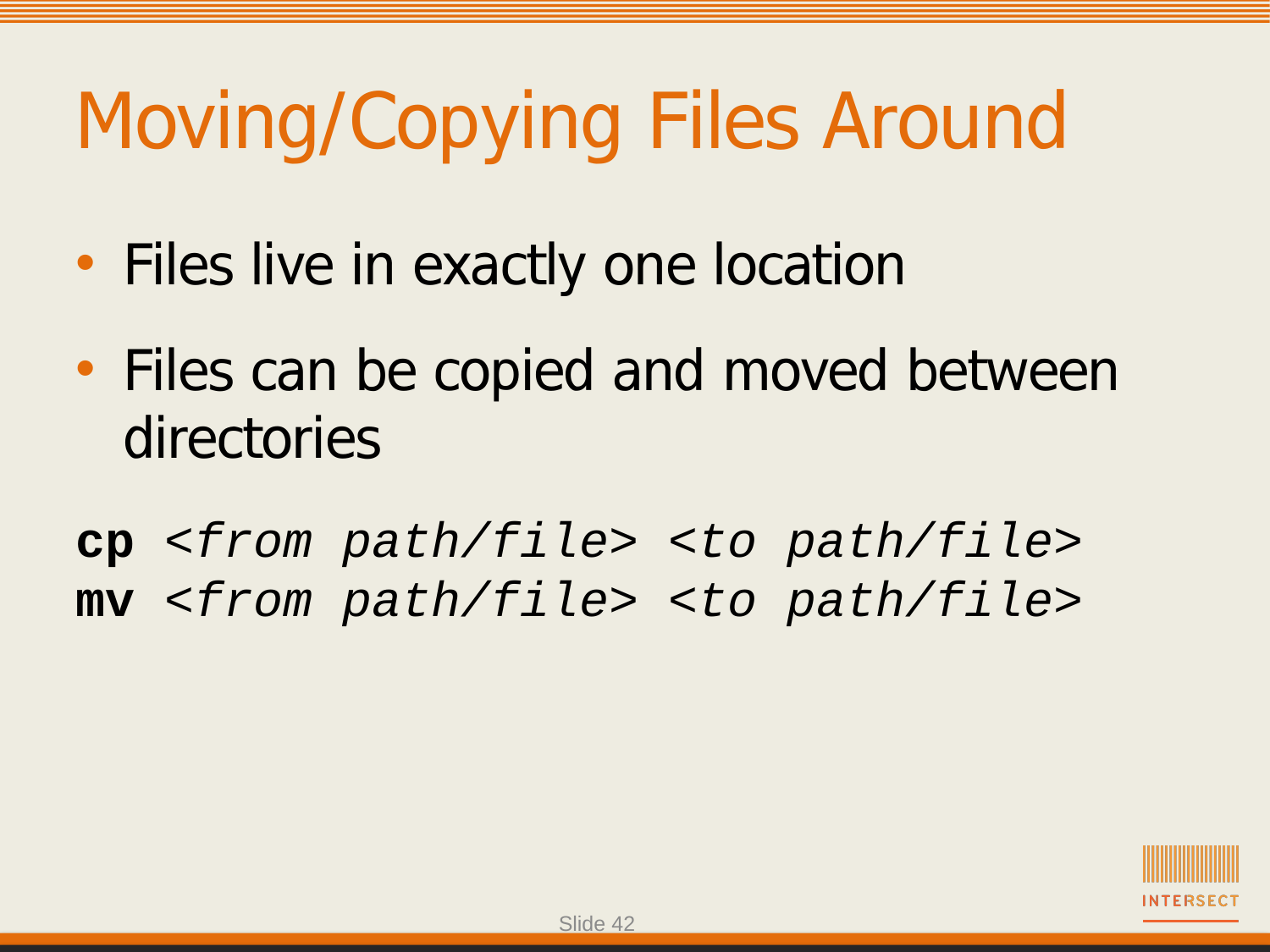

Moving/Copying Files Around
Files live in exactly one location

Files can be copied and moved between directories

cp <from path/file> <to path/file>
mv <from path/file> <to path/file>

Slide 42